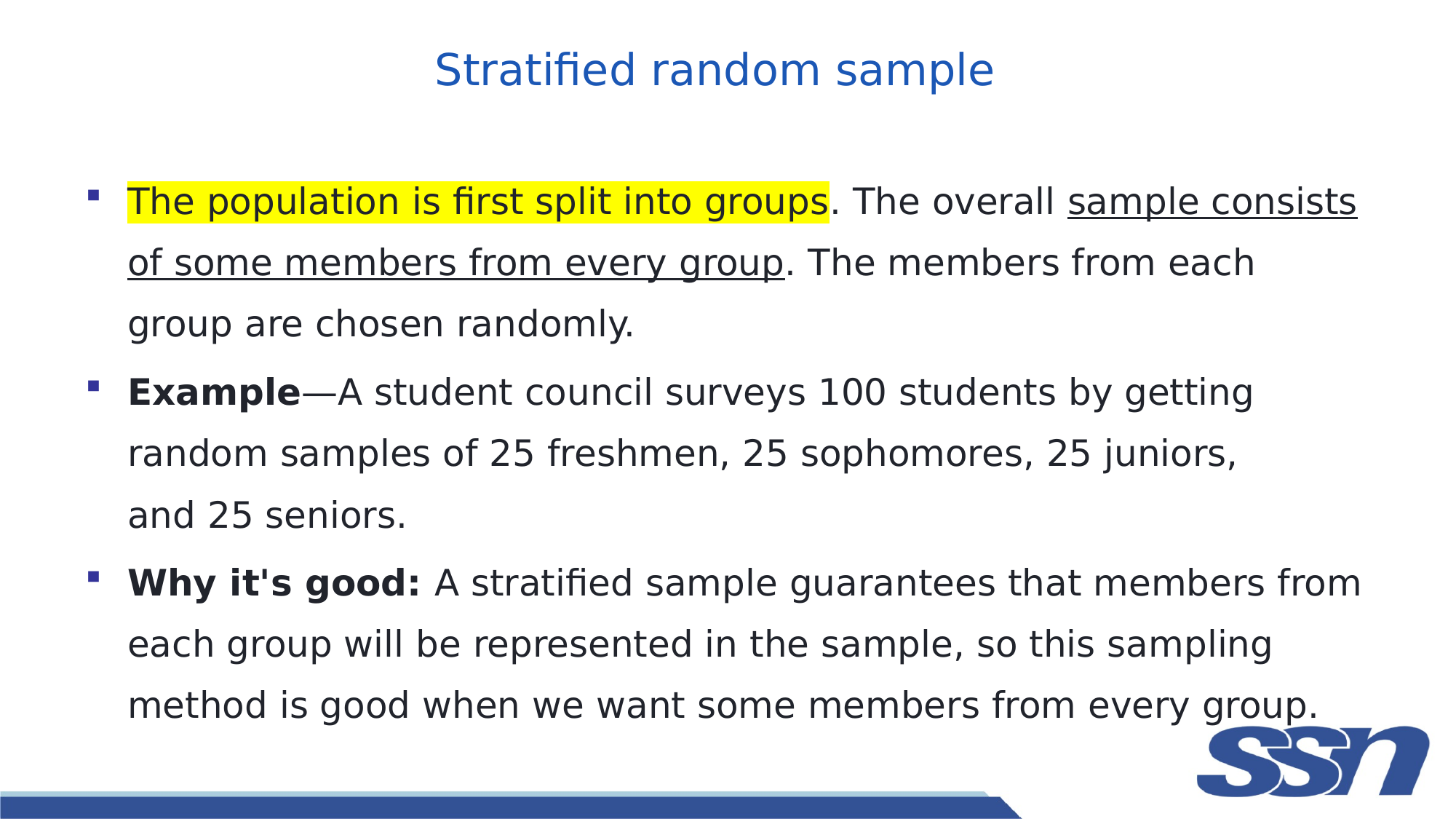

# Stratified random sample
The population is first split into groups. The overall sample consists of some members from every group. The members from each group are chosen randomly.
Example—A student council surveys 100 students by getting random samples of 25 freshmen, 25 sophomores, 25 juniors, and 25 seniors.
Why it's good: A stratified sample guarantees that members from each group will be represented in the sample, so this sampling method is good when we want some members from every group.